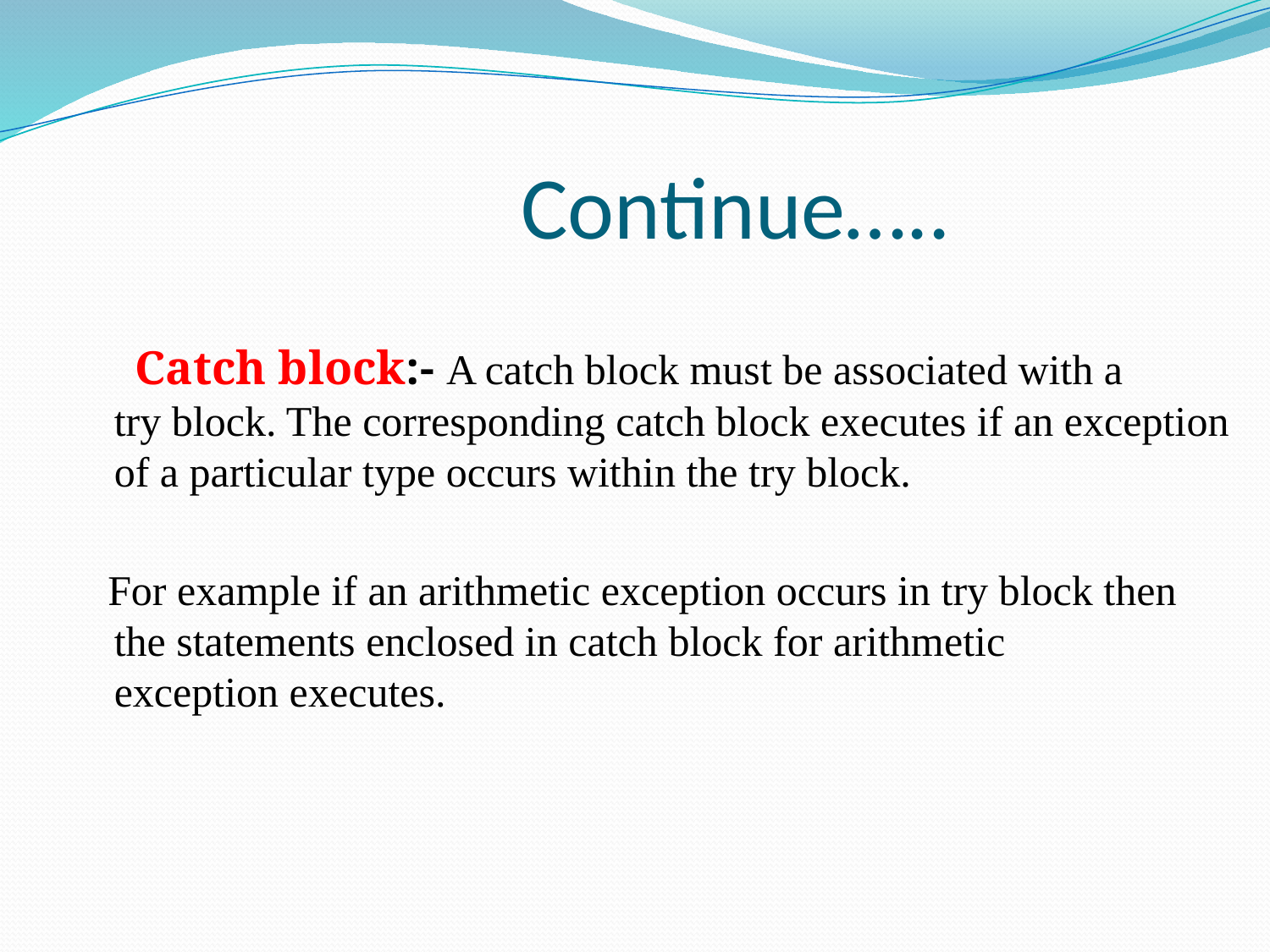

# Continue…..

     Catch block:- A catch block must be associated with a try block. The corresponding catch block executes if an exception of a particular type occurs within the try block.

   For example if an arithmetic exception occurs in try block then the statements enclosed in catch block for arithmetic exception executes.